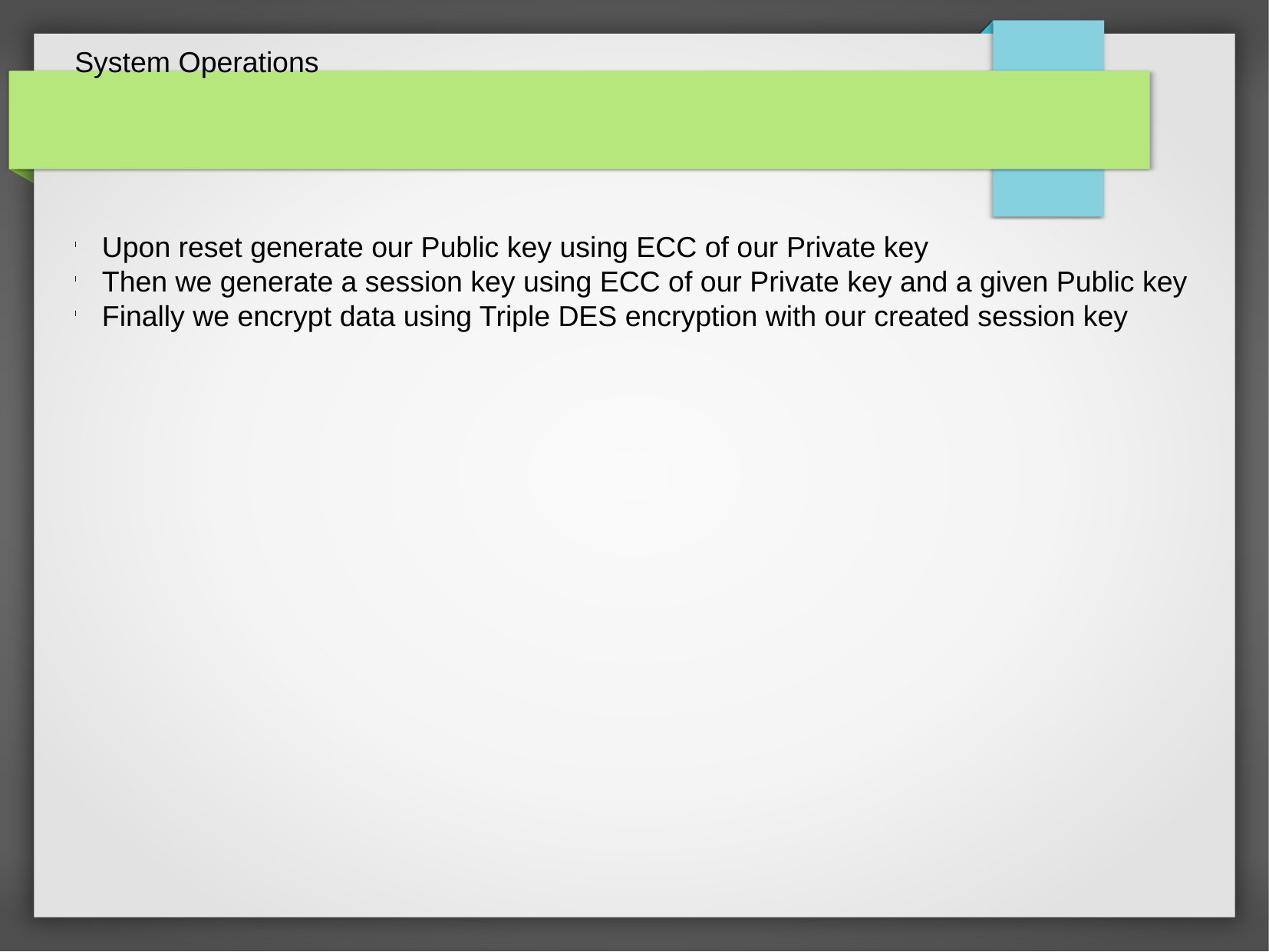

System Operations
Upon reset generate our Public key using ECC of our Private key
Then we generate a session key using ECC of our Private key and a given Public key
Finally we encrypt data using Triple DES encryption with our created session key